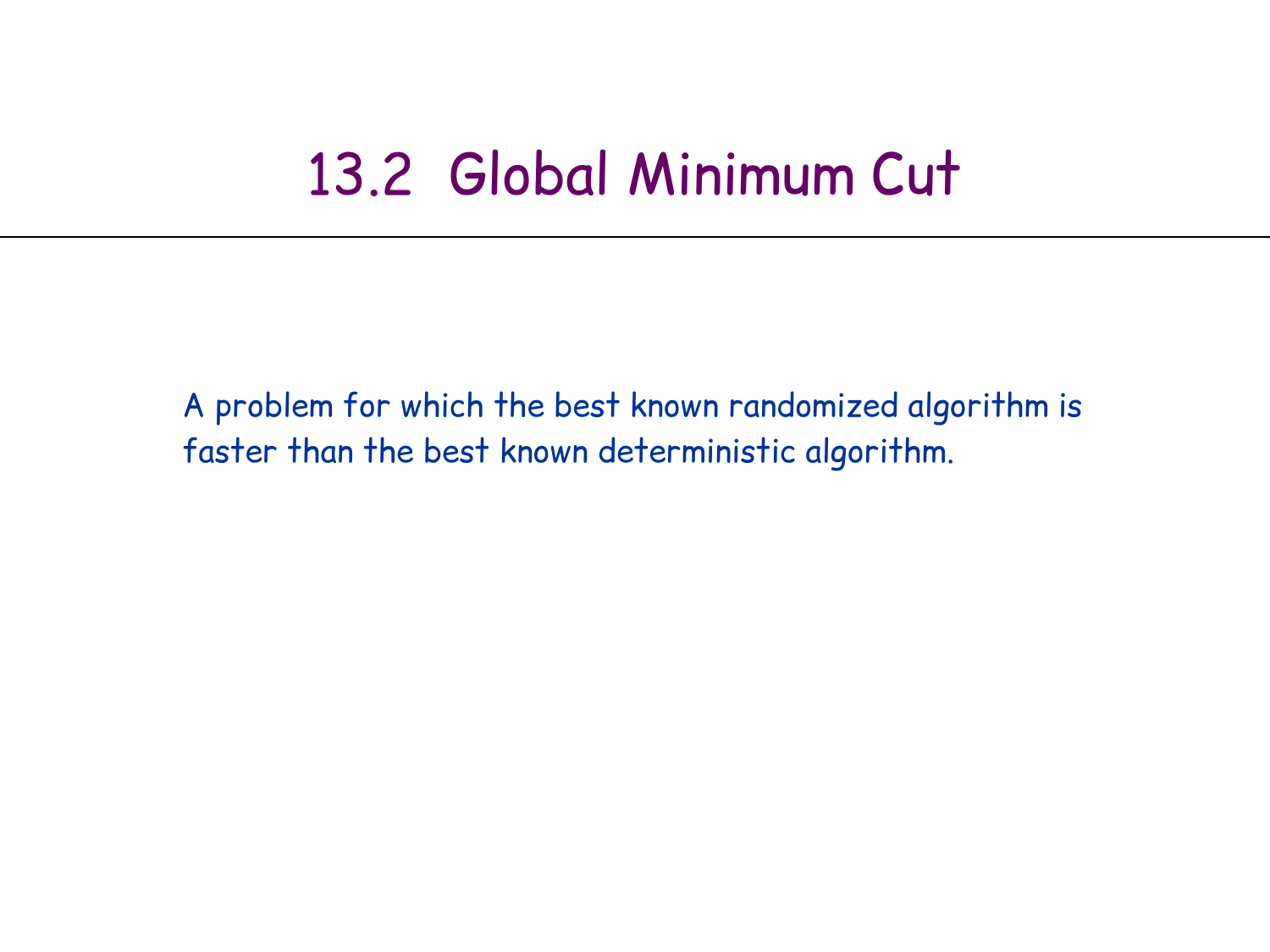

# 13.2  Global Minimum Cut
A problem for which the best known randomized algorithm is faster than the best known deterministic algorithm.